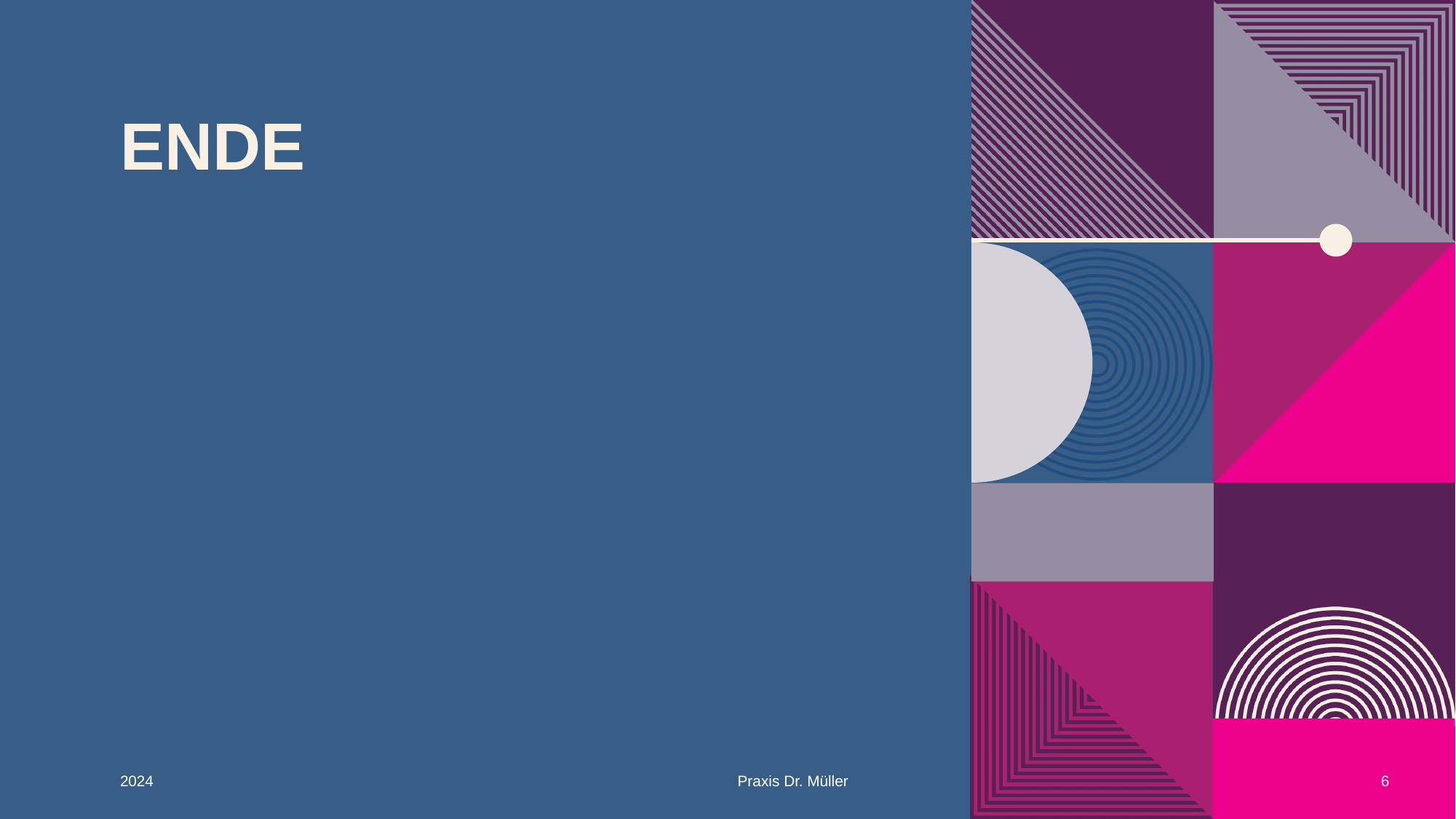

# Ende
2024
Praxis Dr. Müller
6